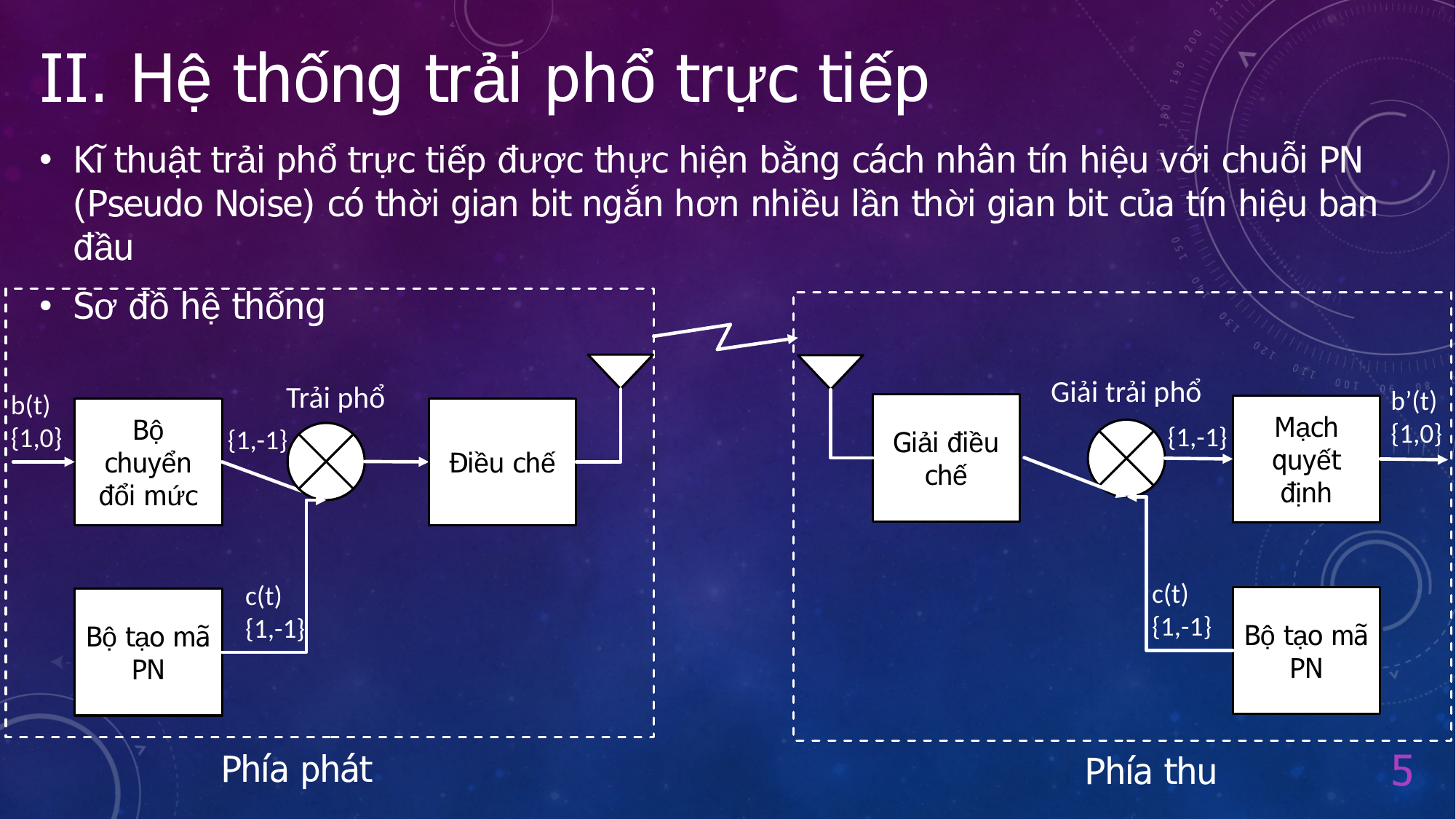

# II. Hệ thống trải phổ trực tiếp
Kĩ thuật trải phổ trực tiếp được thực hiện bằng cách nhân tín hiệu với chuỗi PN (Pseudo Noise) có thời gian bit ngắn hơn nhiều lần thời gian bit của tín hiệu ban đầu
Sơ đồ hệ thống

Giải trải phổ
Trải phổ
b’(t) {1,0}
b(t) {1,0}
Giải điều chế
Mạch quyết định
Bộ chuyển đổi mức
Điều chế
{1,-1}
{1,-1}

c(t) {1,-1}
c(t) {1,-1}
Bộ tạo mã PN
Bộ tạo mã PN
Phía phát
Phía thu
5